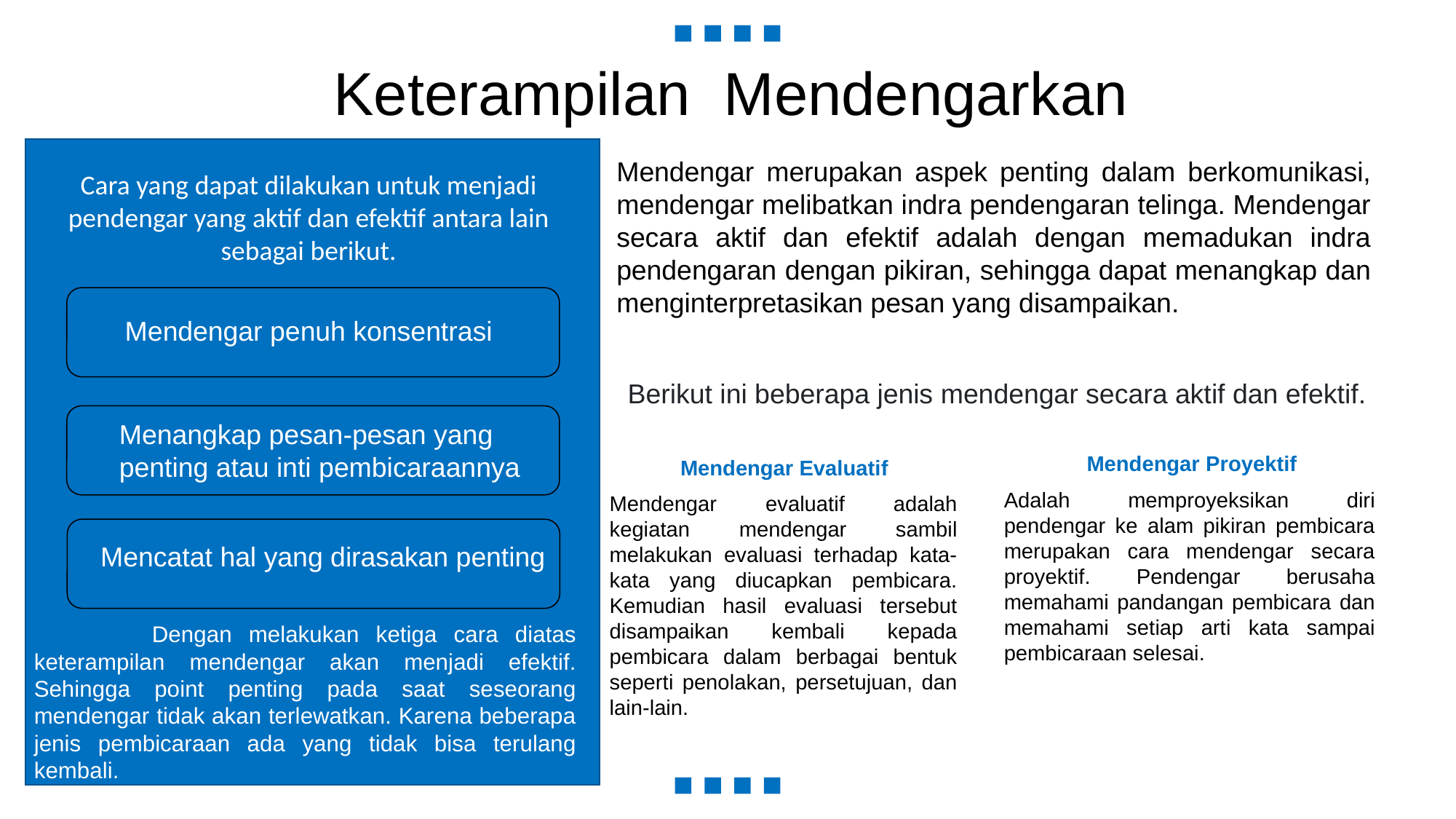

Keterampilan  Mendengarkan

Mendengar merupakan aspek penting dalam berkomunikasi, mendengar melibatkan indra pendengaran telinga. Mendengar secara aktif dan efektif adalah dengan memadukan indra pendengaran dengan pikiran, sehingga dapat menangkap dan menginterpretasikan pesan yang disampaikan.
Cara yang dapat dilakukan untuk menjadi pendengar yang aktif dan efektif antara lain sebagai berikut.

Mendengar penuh konsentrasi
Berikut ini beberapa jenis mendengar secara aktif dan efektif.

Menangkap pesan-pesan yang penting atau inti pembicaraannya
Mendengar Proyektif
Adalah memproyeksikan diri pendengar ke alam pikiran pembicara merupakan cara mendengar secara proyektif. Pendengar berusaha memahami pandangan pembicara dan memahami setiap arti kata sampai pembicaraan selesai.
Mendengar Evaluatif
Mendengar evaluatif adalah kegiatan mendengar sambil melakukan evaluasi terhadap kata-kata yang diucapkan pembicara. Kemudian hasil evaluasi tersebut disampaikan kembali kepada pembicara dalam berbagai bentuk seperti penolakan, persetujuan, dan lain-lain.

Mencatat hal yang dirasakan penting
       Dengan melakukan ketiga cara diatas keterampilan mendengar akan menjadi efektif. Sehingga point penting pada saat seseorang mendengar tidak akan terlewatkan. Karena beberapa jenis pembicaraan ada yang tidak bisa terulang kembali.